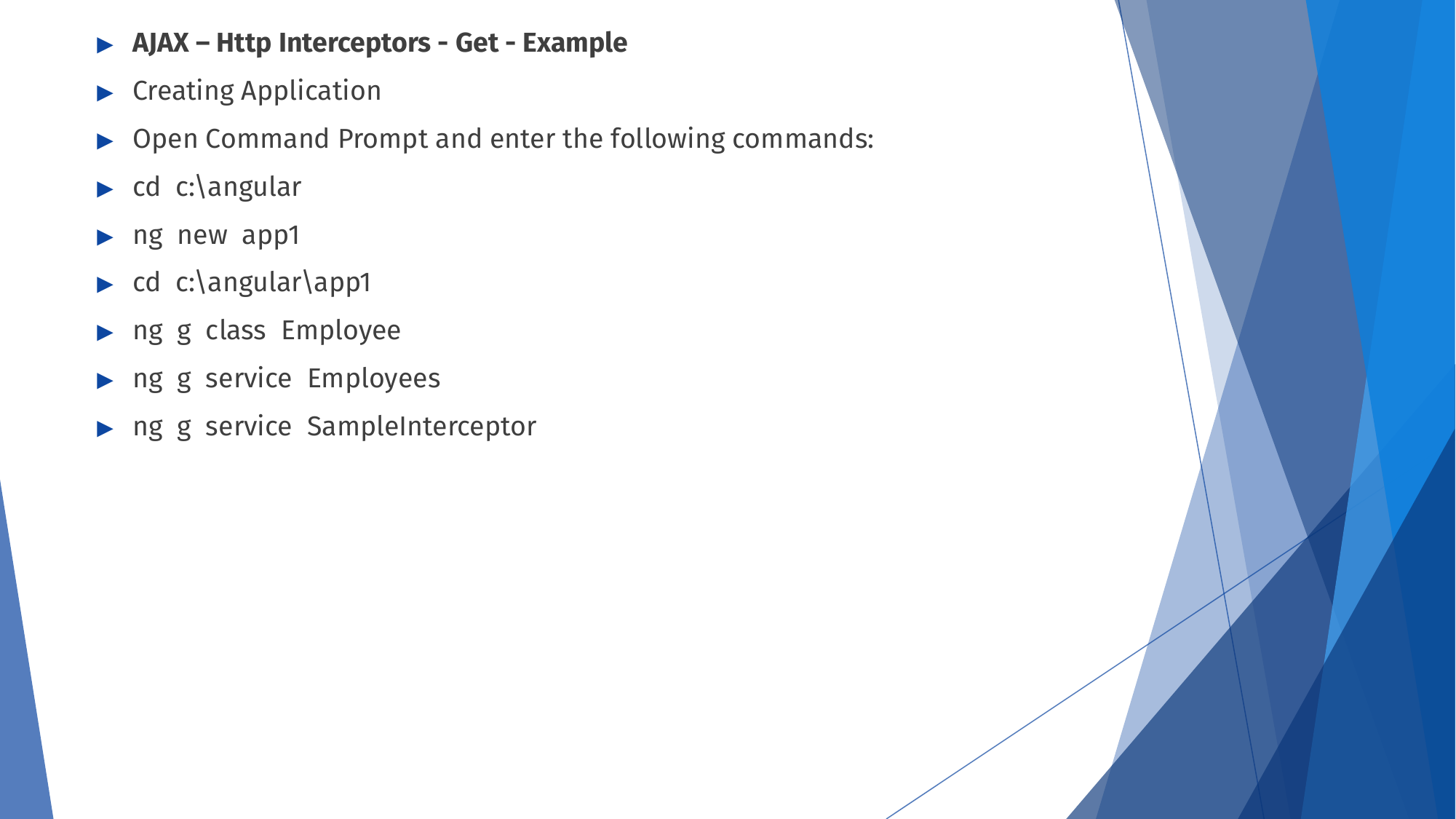

AJAX – Http Interceptors - Get - Example
Creating Application
Open Command Prompt and enter the following commands:
cd  c:\angular
ng  new  app1
cd  c:\angular\app1
ng  g  class  Employee
ng  g  service  Employees
ng  g  service  SampleInterceptor